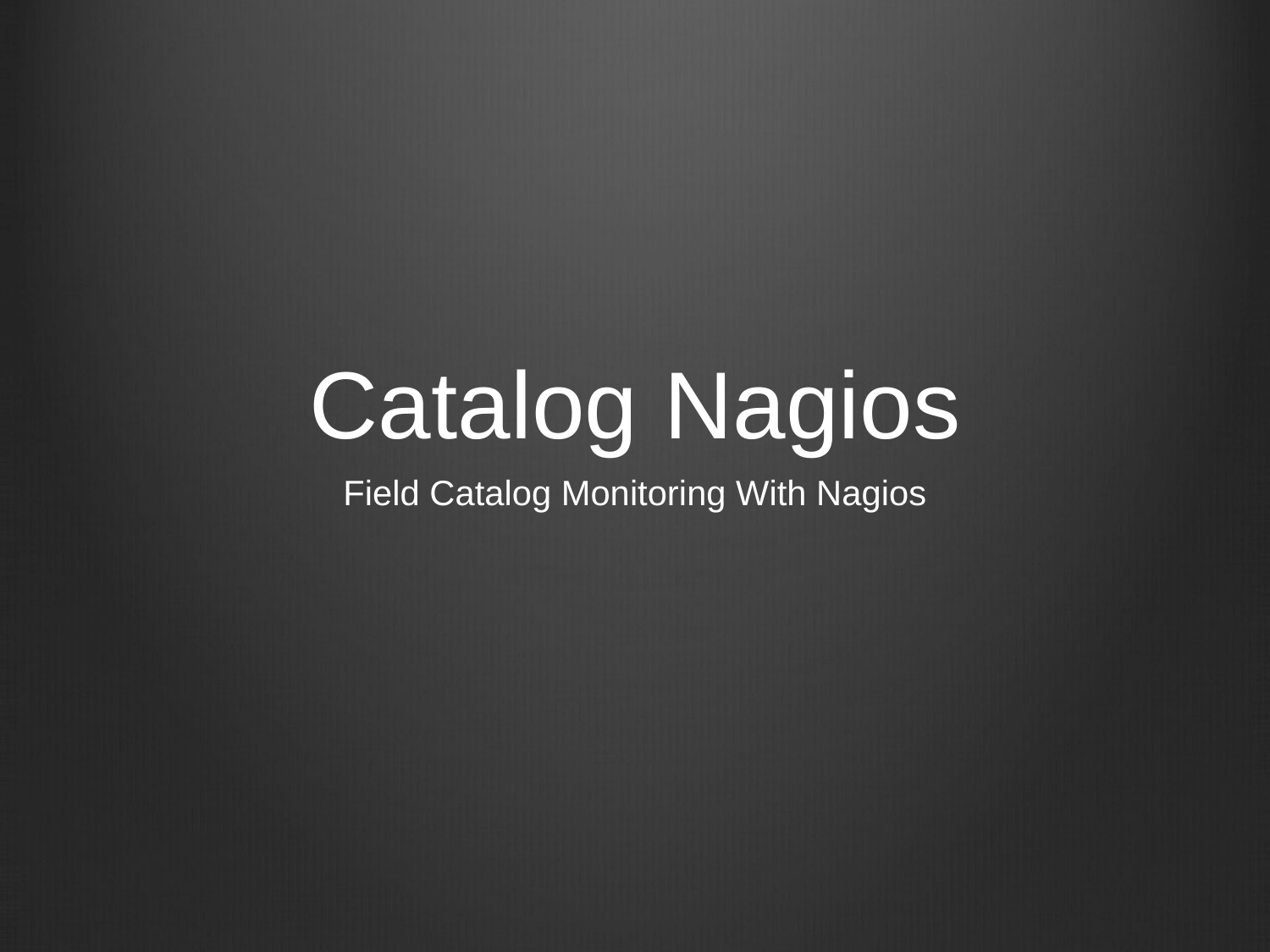

# Catalog Nagios
Field Catalog Monitoring With Nagios